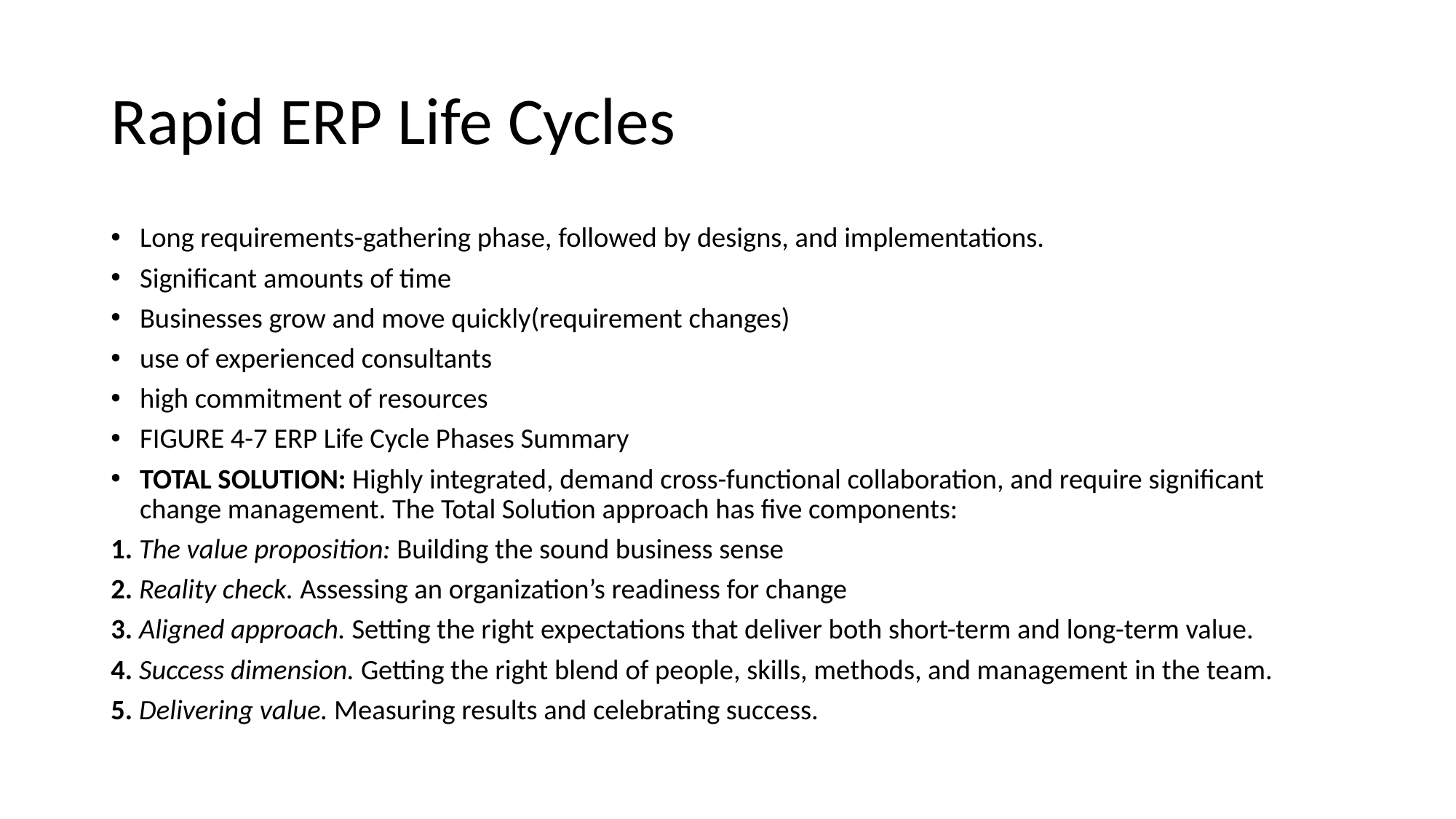

# Rapid ERP Life Cycles
Long requirements-gathering phase, followed by designs, and implementations.
Significant amounts of time
Businesses grow and move quickly(requirement changes)
use of experienced consultants
high commitment of resources
FIGURE 4-7 ERP Life Cycle Phases Summary
TOTAL SOLUTION: Highly integrated, demand cross-functional collaboration, and require significant change management. The Total Solution approach has five components:
1. The value proposition: Building the sound business sense
2. Reality check. Assessing an organization’s readiness for change
3. Aligned approach. Setting the right expectations that deliver both short-term and long-term value.
4. Success dimension. Getting the right blend of people, skills, methods, and management in the team.
5. Delivering value. Measuring results and celebrating success.